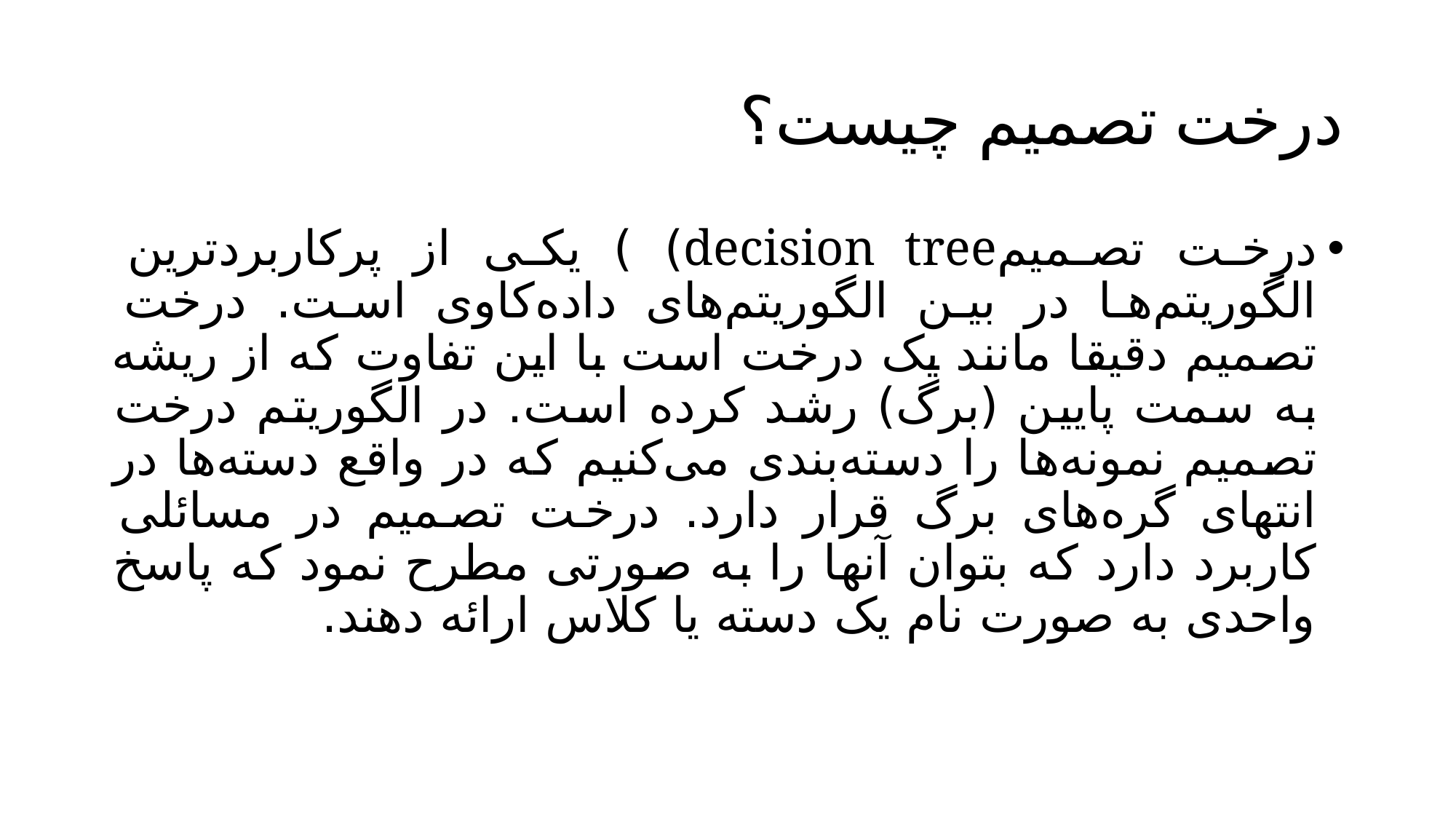

# درخت تصمیم چیست؟
درخت تصمیمdecision tree) ) یکی از پرکاربردترین الگوریتم‌ها در بین الگوریتم‌های داده‌کاوی است. درخت تصمیم دقیقا مانند یک درخت است با این تفاوت که از ریشه به سمت پایین (برگ) رشد کرده است. در الگوریتم درخت تصمیم نمونه‌ها را دسته‎‌بندی می‌کنیم که در واقع دسته‌ها در انتهای گره‌های برگ قرار دارد. درخت تصمیم در مسائلی کاربرد دارد که بتوان آنها را به صورتی مطرح نمود که پاسخ واحدی به صورت نام یک دسته یا کلاس ارائه دهند.